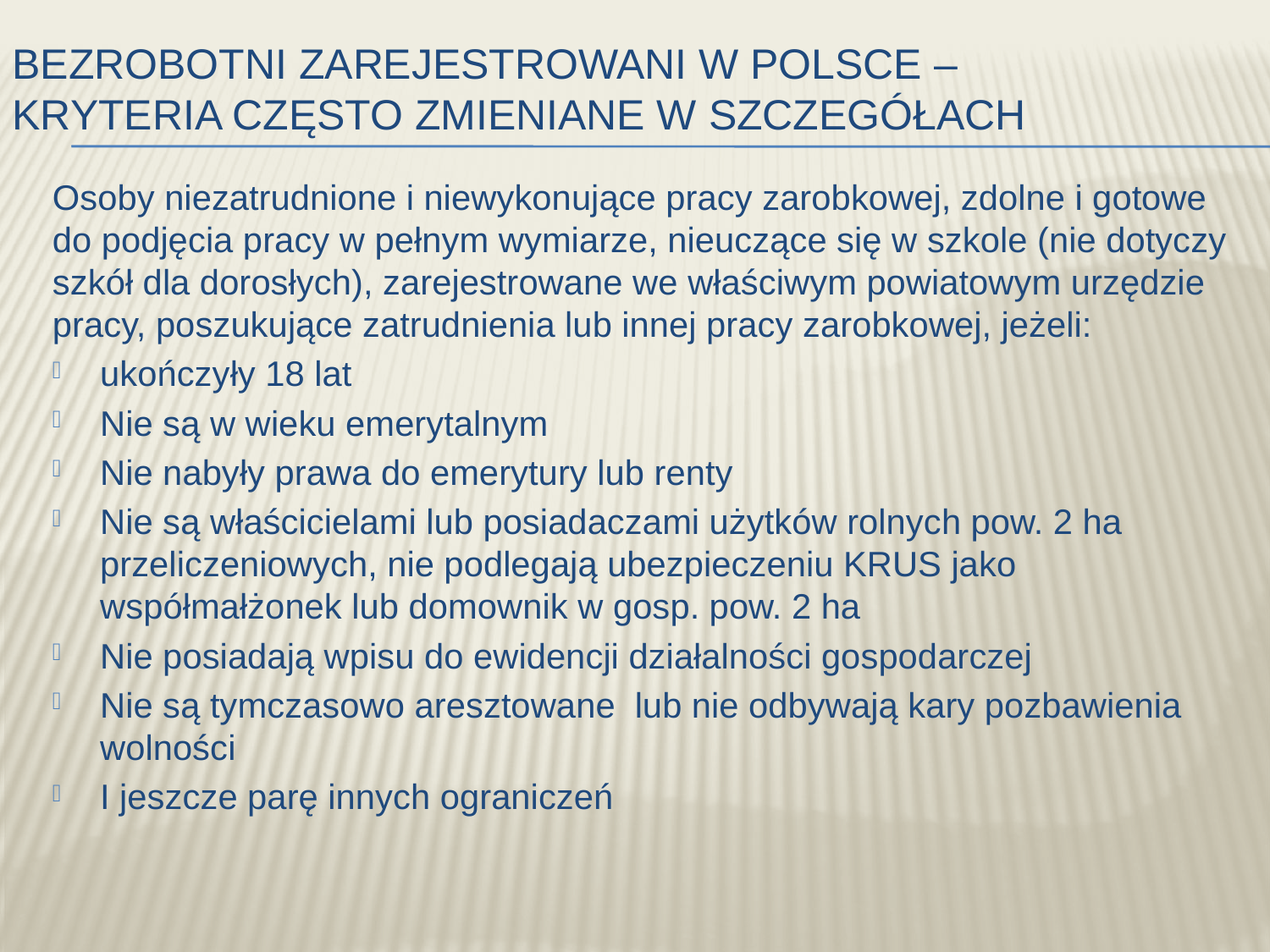

# Bezrobotni zarejestrowani w polsce – kryteria często zmieniane w szczegółach
Osoby niezatrudnione i niewykonujące pracy zarobkowej, zdolne i gotowe do podjęcia pracy w pełnym wymiarze, nieuczące się w szkole (nie dotyczy szkół dla dorosłych), zarejestrowane we właściwym powiatowym urzędzie pracy, poszukujące zatrudnienia lub innej pracy zarobkowej, jeżeli:
ukończyły 18 lat
Nie są w wieku emerytalnym
Nie nabyły prawa do emerytury lub renty
Nie są właścicielami lub posiadaczami użytków rolnych pow. 2 ha przeliczeniowych, nie podlegają ubezpieczeniu KRUS jako współmałżonek lub domownik w gosp. pow. 2 ha
Nie posiadają wpisu do ewidencji działalności gospodarczej
Nie są tymczasowo aresztowane  lub nie odbywają kary pozbawienia wolności
I jeszcze parę innych ograniczeń